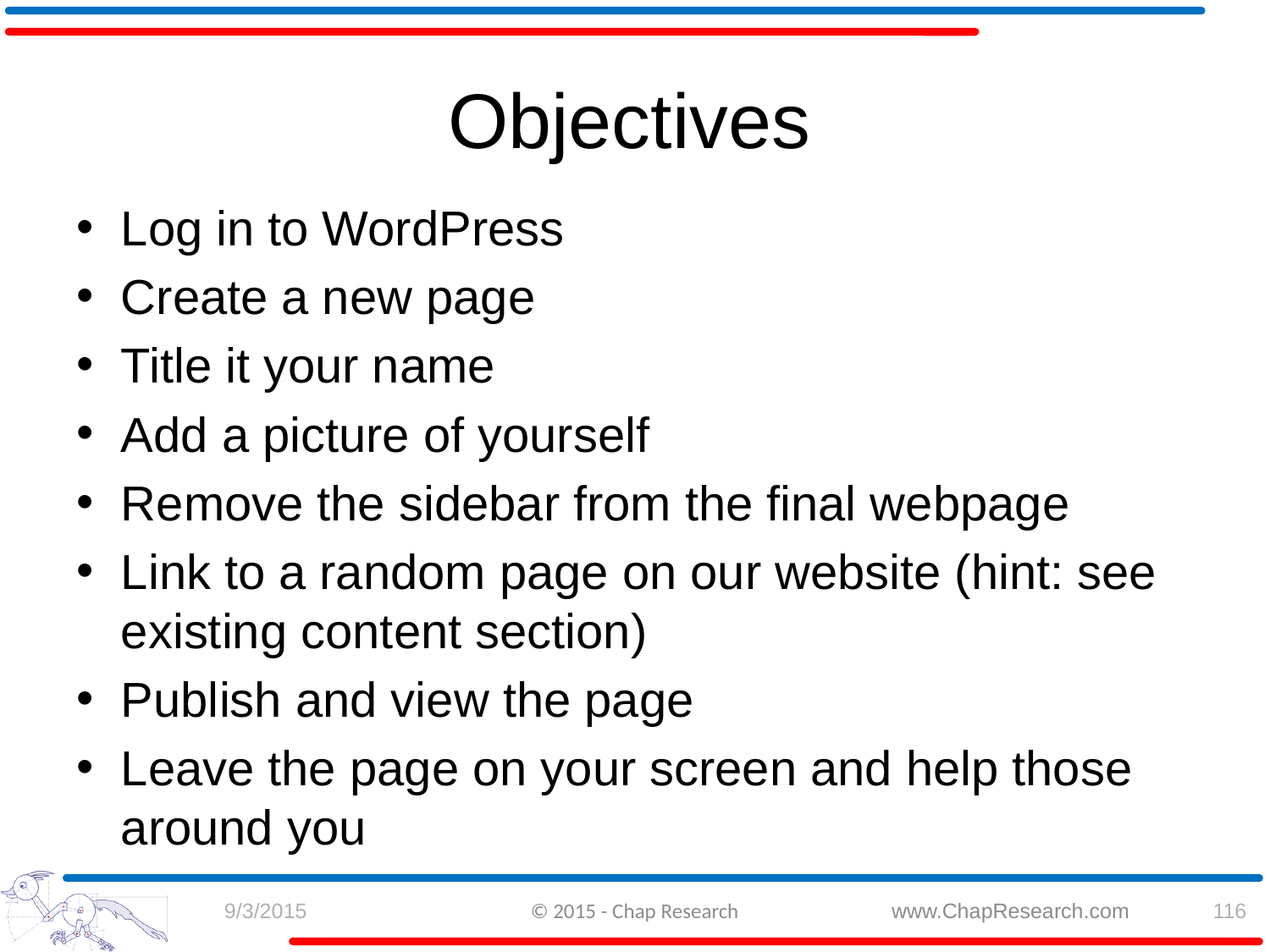

# Objectives
Log in to WordPress
Create a new page
Title it your name
Add a picture of yourself
Remove the sidebar from the final webpage
Link to a random page on our website (hint: see existing content section)
Publish and view the page
Leave the page on your screen and help those around you
9/3/2015
© 2015 - Chap Research
116